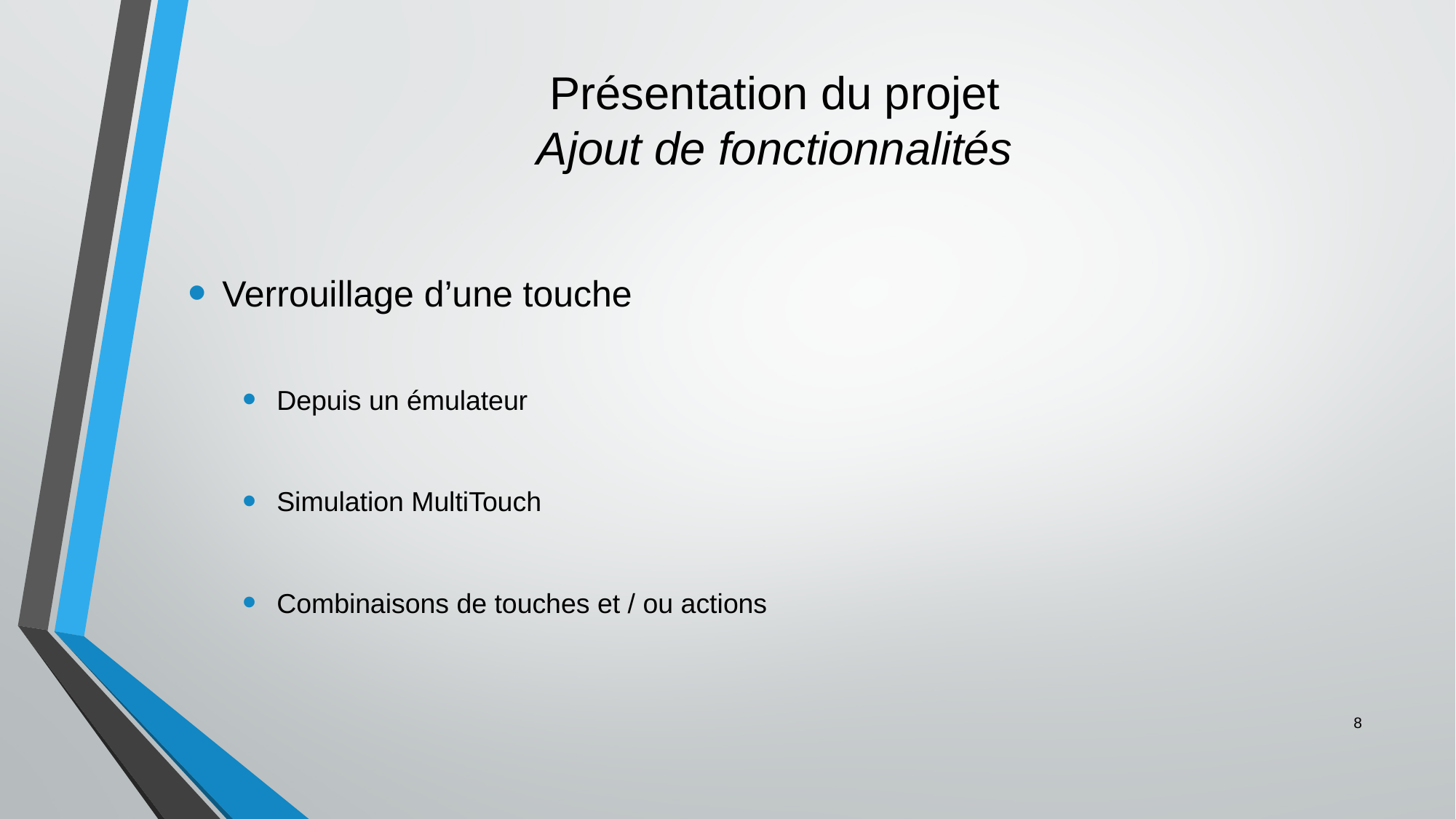

# Présentation du projet Ajout de fonctionnalités

Verrouillage d’une touche

Depuis un émulateur

Simulation MultiTouch

Combinaisons de touches et / ou actions
8